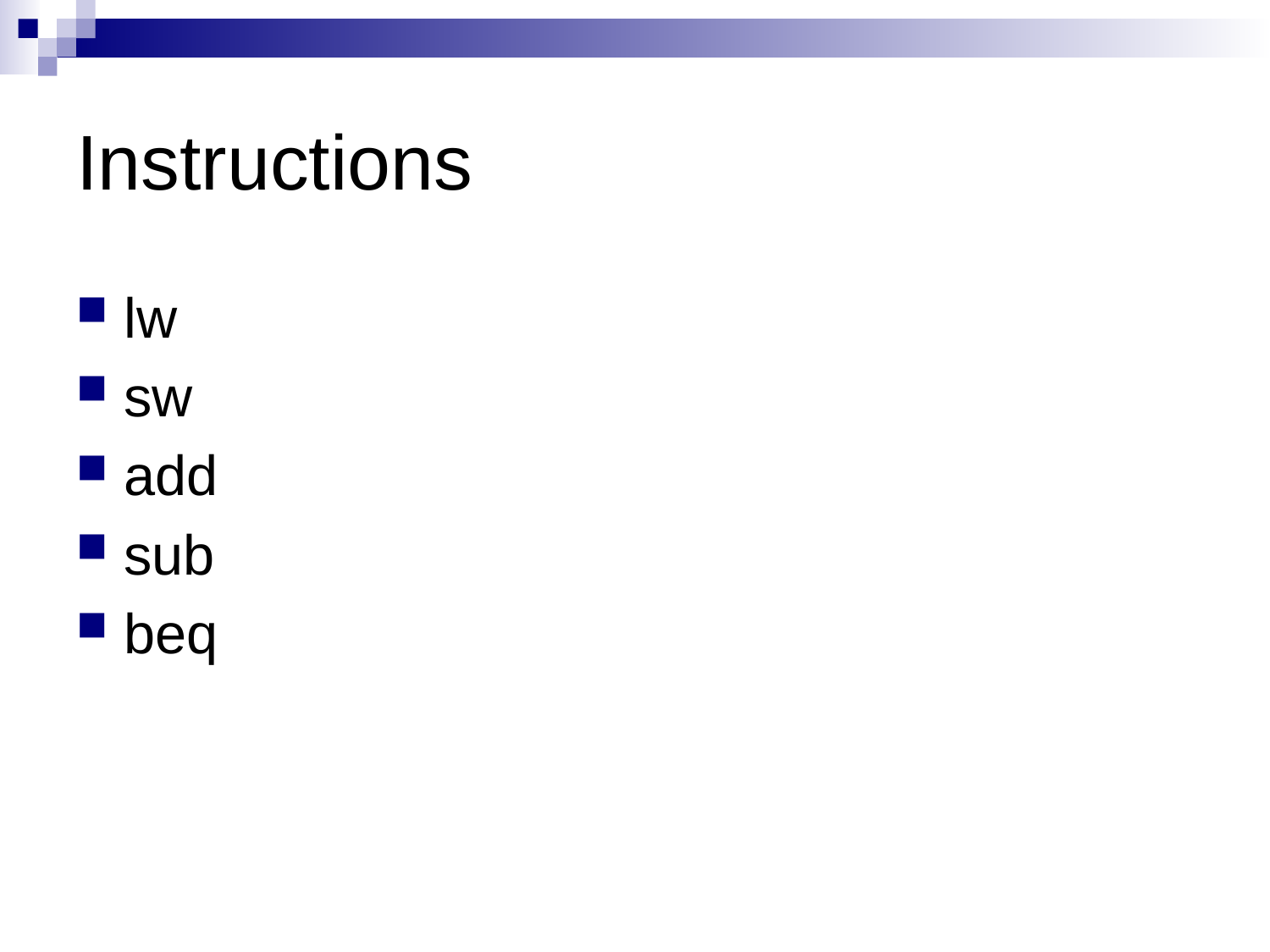

# Instructions
lw
sw
add
sub
beq